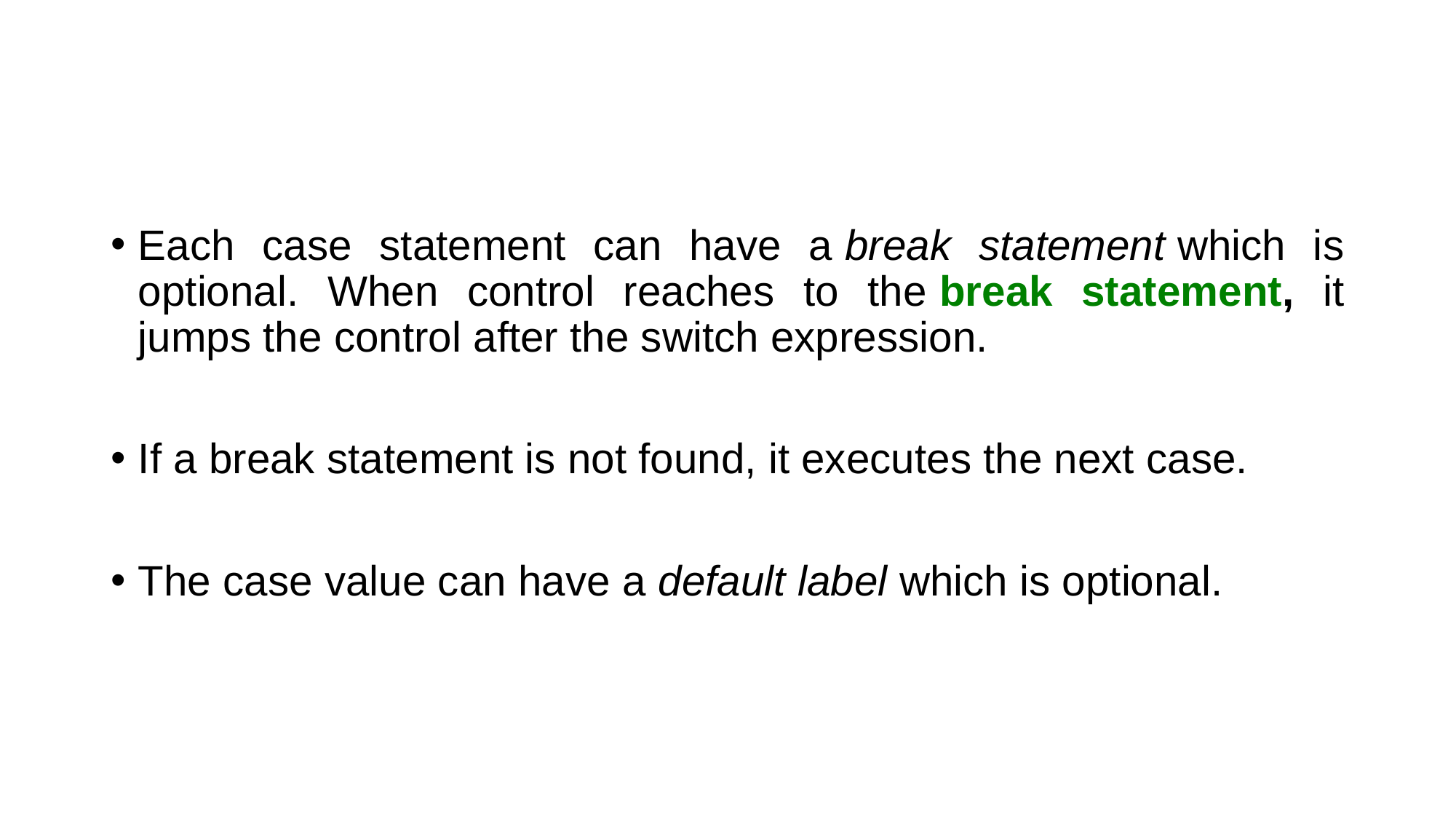

#
Each case statement can have a break statement which is optional. When control reaches to the break statement, it jumps the control after the switch expression.

If a break statement is not found, it executes the next case.

The case value can have a default label which is optional.